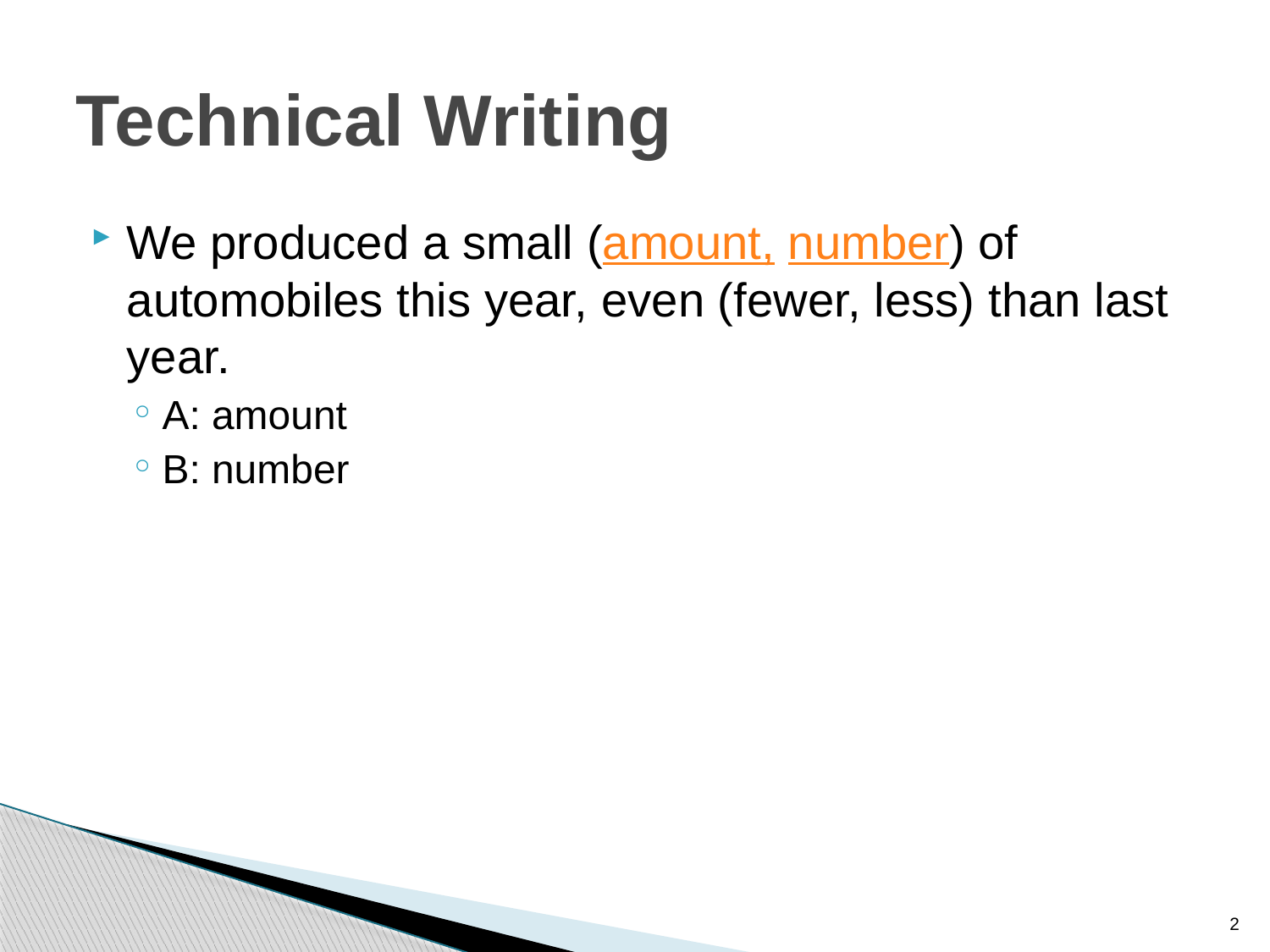

# Technical Writing
We produced a small (amount, number) of automobiles this year, even (fewer, less) than last year.
A: amount
B: number
2